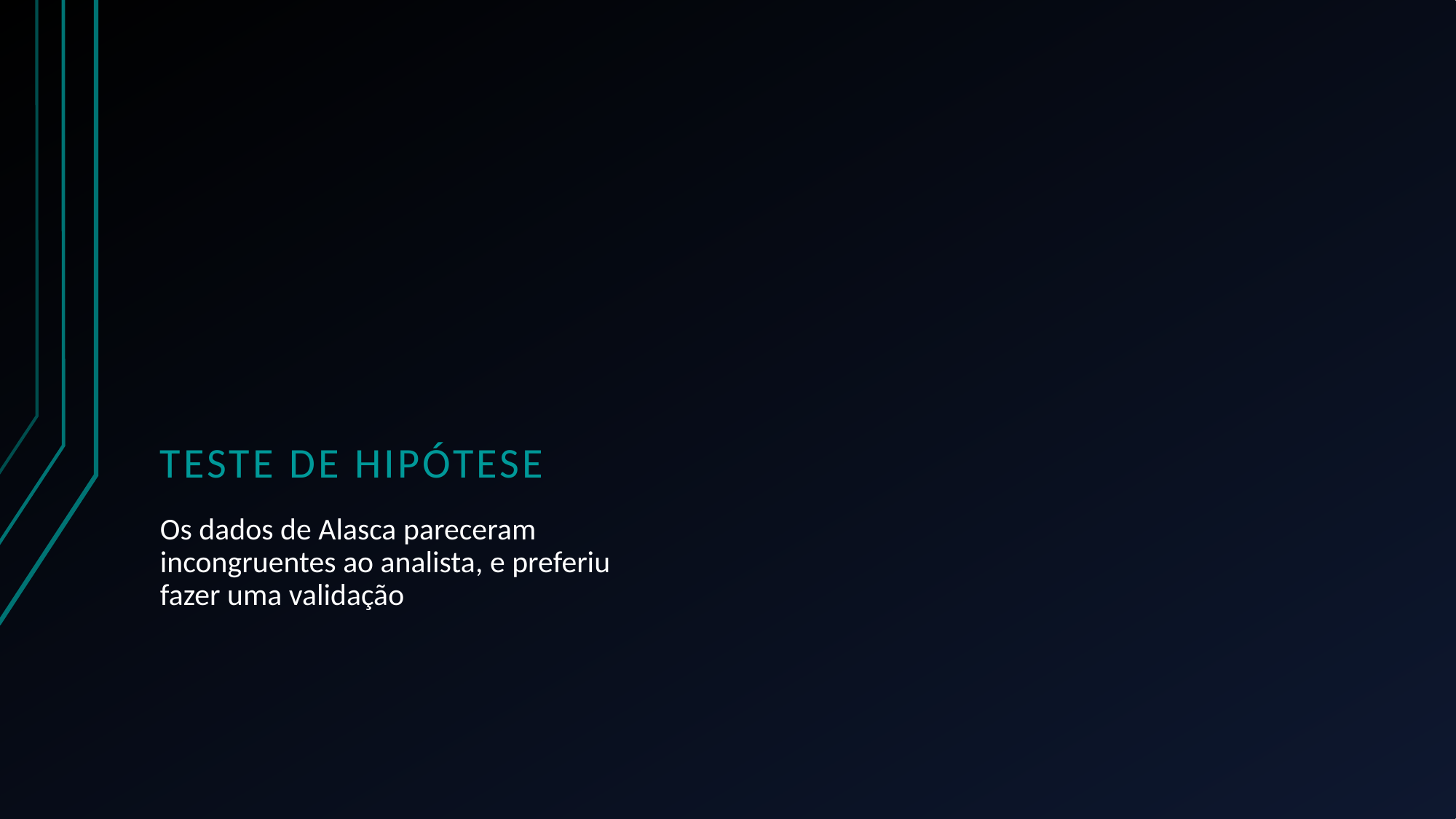

# Teste de Hipótese
Os dados de Alasca pareceram incongruentes ao analista, e preferiu fazer uma validação